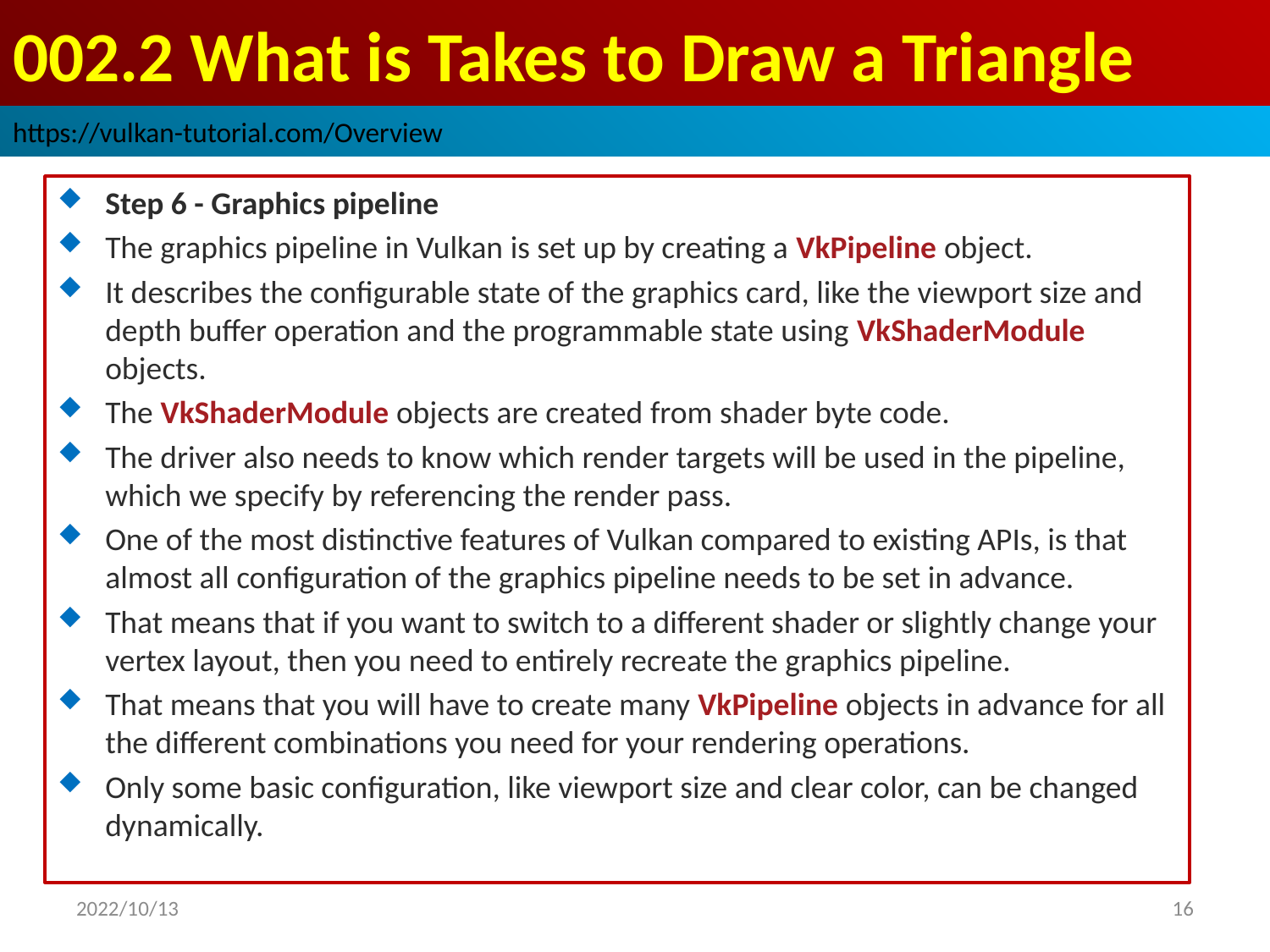

# 002.2 What is Takes to Draw a Triangle
https://vulkan-tutorial.com/Overview
Step 6 - Graphics pipeline
The graphics pipeline in Vulkan is set up by creating a VkPipeline object.
It describes the configurable state of the graphics card, like the viewport size and depth buffer operation and the programmable state using VkShaderModule objects.
The VkShaderModule objects are created from shader byte code.
The driver also needs to know which render targets will be used in the pipeline, which we specify by referencing the render pass.
One of the most distinctive features of Vulkan compared to existing APIs, is that almost all configuration of the graphics pipeline needs to be set in advance.
That means that if you want to switch to a different shader or slightly change your vertex layout, then you need to entirely recreate the graphics pipeline.
That means that you will have to create many VkPipeline objects in advance for all the different combinations you need for your rendering operations.
Only some basic configuration, like viewport size and clear color, can be changed dynamically.
2022/10/13
16